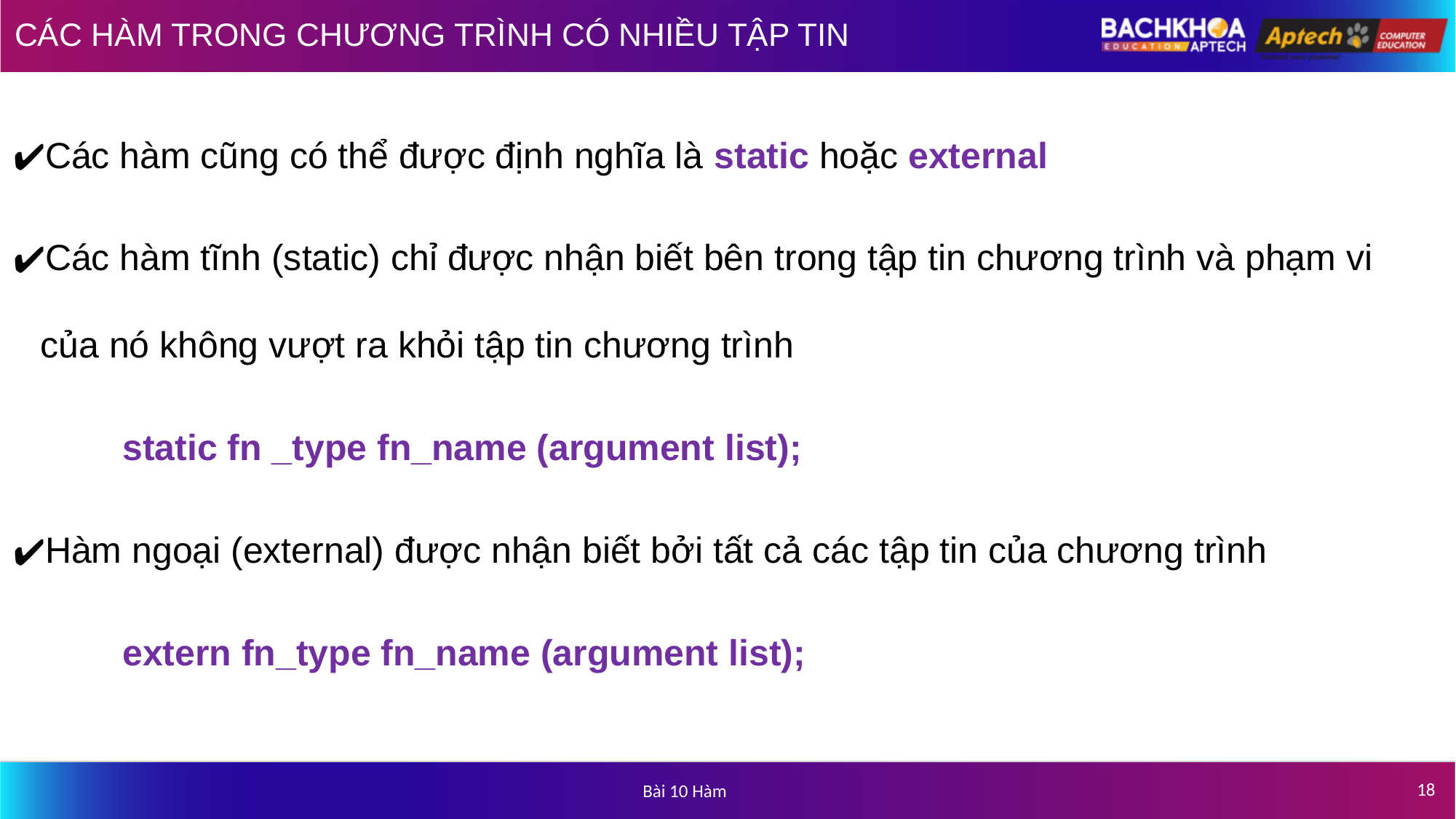

# CÁC HÀM TRONG CHƯƠNG TRÌNH CÓ NHIỀU TẬP TIN
Các hàm cũng có thể được định nghĩa là static hoặc external
Các hàm tĩnh (static) chỉ được nhận biết bên trong tập tin chương trình và phạm vi của nó không vượt ra khỏi tập tin chương trình
	static fn _type fn_name (argument list);
Hàm ngoại (external) được nhận biết bởi tất cả các tập tin của chương trình
	extern fn_type fn_name (argument list);
18
Bài 10 Hàm